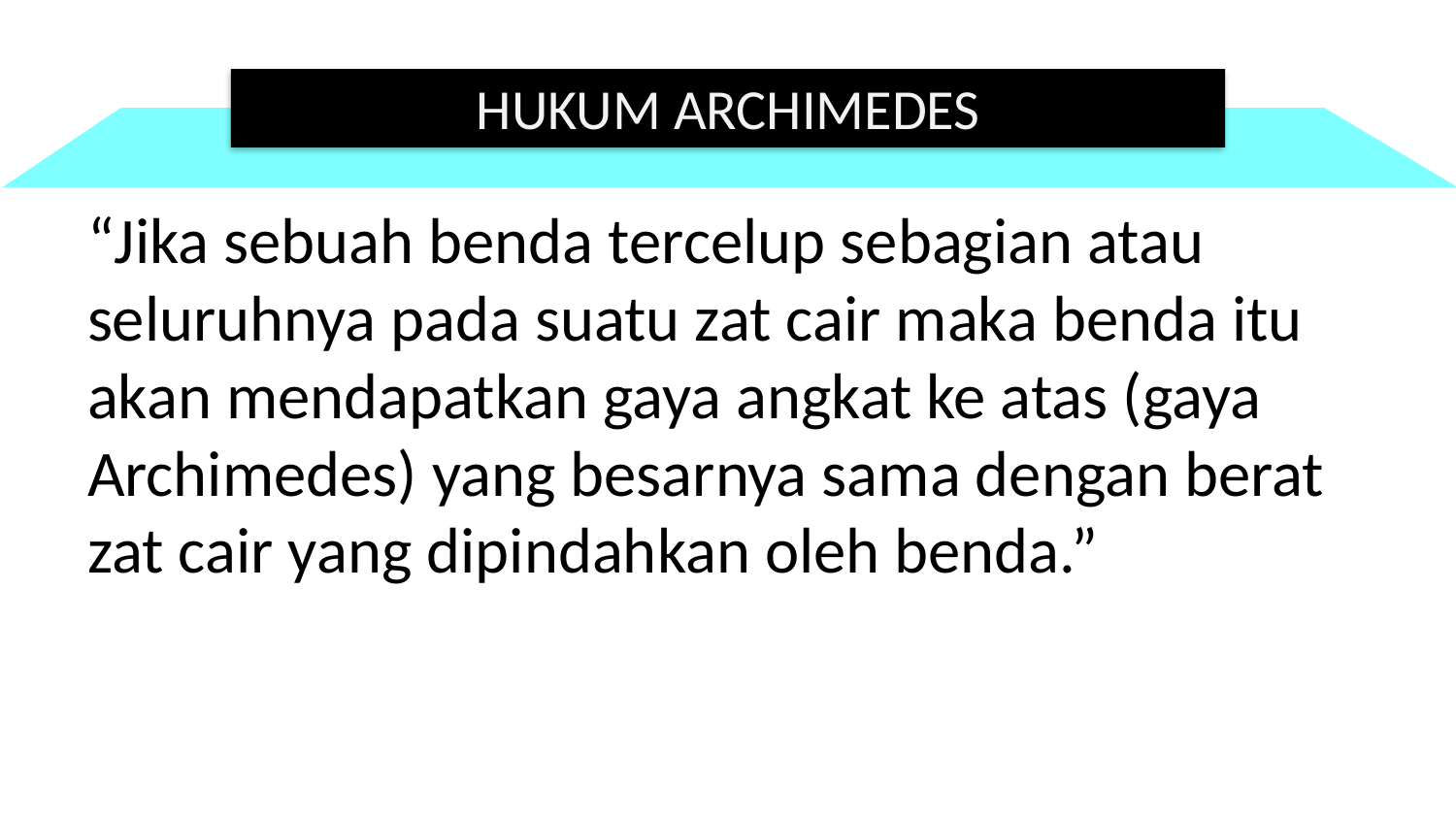

HUKUM ARCHIMEDES

“Jika sebuah benda tercelup sebagian atau seluruhnya pada suatu zat cair maka benda itu akan mendapatkan gaya angkat ke atas (gaya Archimedes) yang besarnya sama dengan berat zat cair yang dipindahkan oleh benda.”